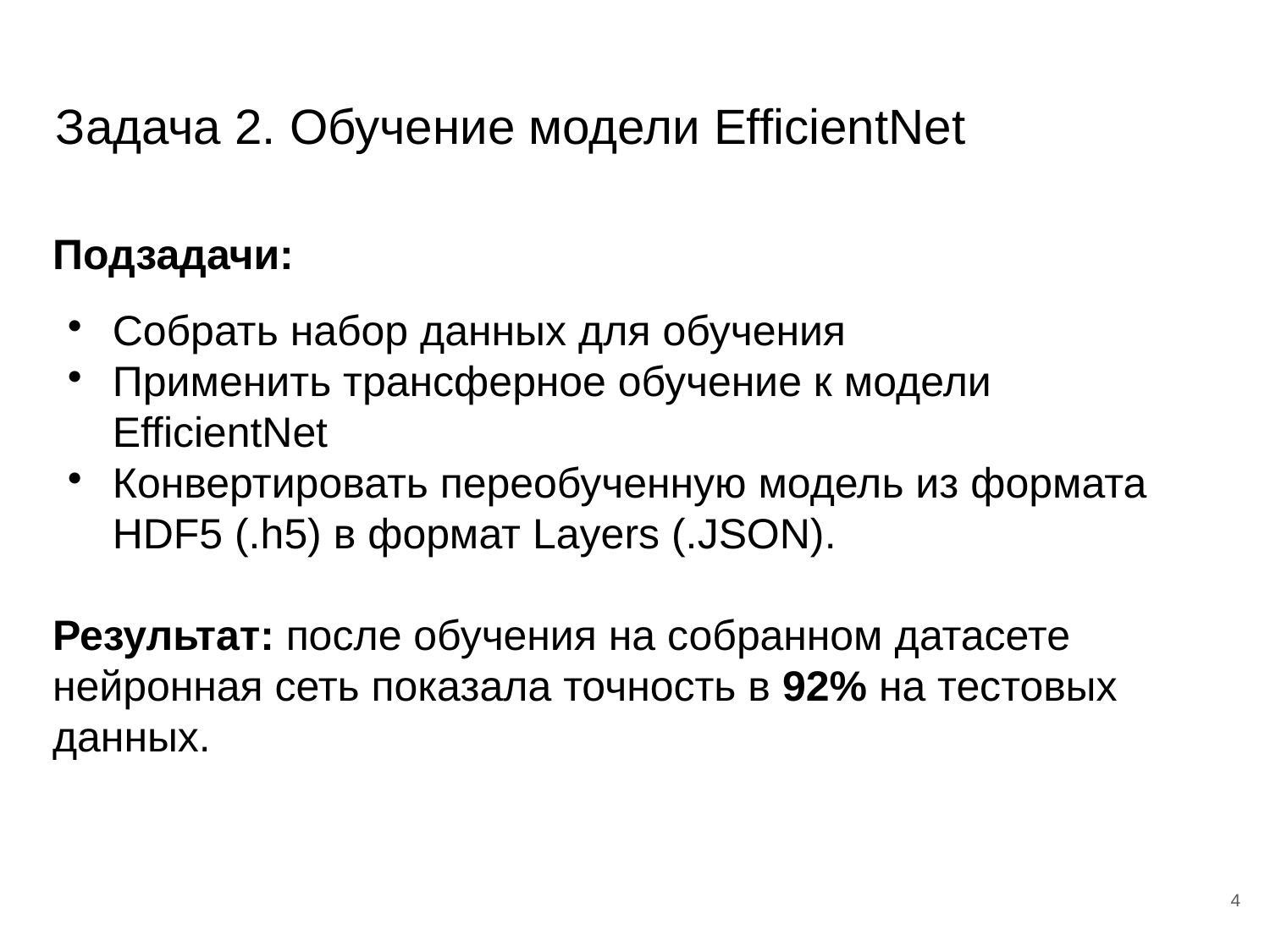

Задача 2. Обучение модели EfficientNet
Подзадачи:
Собрать набор данных для обучения
Применить трансферное обучение к модели EfficientNet
Конвертировать переобученную модель из формата HDF5 (.h5) в формат Layers (.JSON).

Результат: после обучения на собранном датасете нейронная сеть показала точность в 92% на тестовых данных.
4